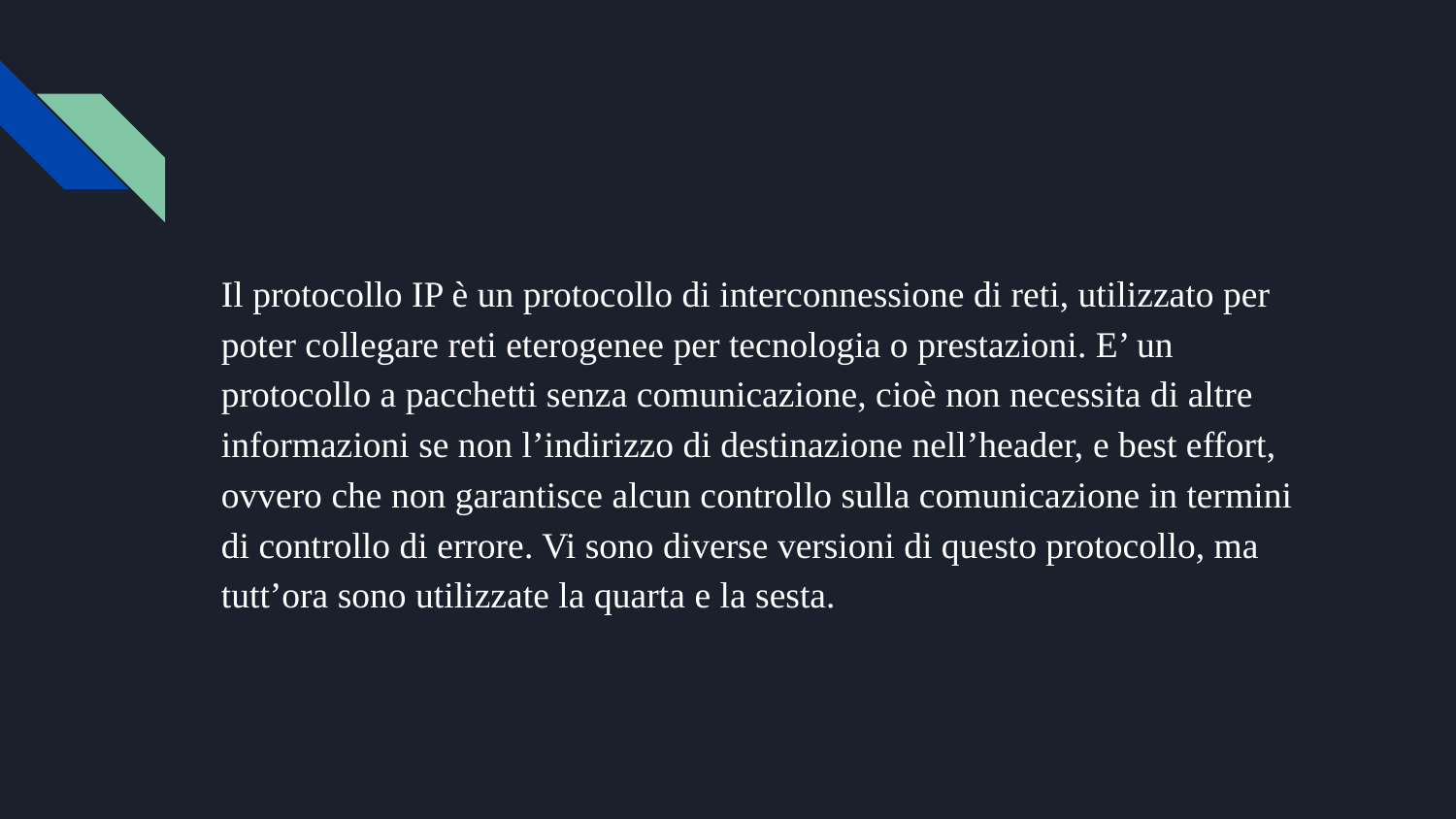

Il protocollo IP è un protocollo di interconnessione di reti, utilizzato per poter collegare reti eterogenee per tecnologia o prestazioni. E’ un protocollo a pacchetti senza comunicazione, cioè non necessita di altre informazioni se non l’indirizzo di destinazione nell’header, e best effort, ovvero che non garantisce alcun controllo sulla comunicazione in termini di controllo di errore. Vi sono diverse versioni di questo protocollo, ma tutt’ora sono utilizzate la quarta e la sesta.